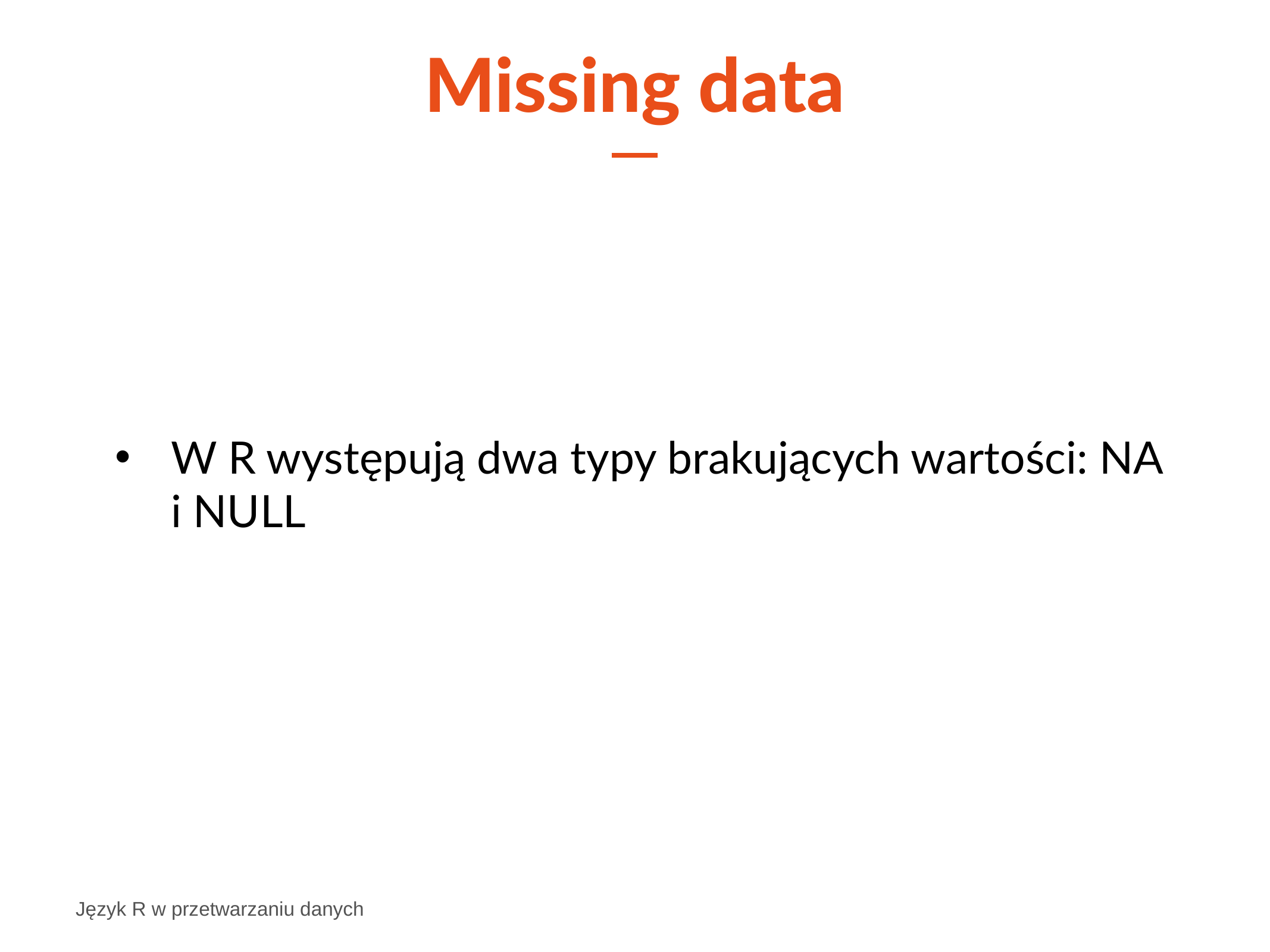

# Missing data

W R występują dwa typy brakujących wartości: NA i NULL
Język R w przetwarzaniu danych